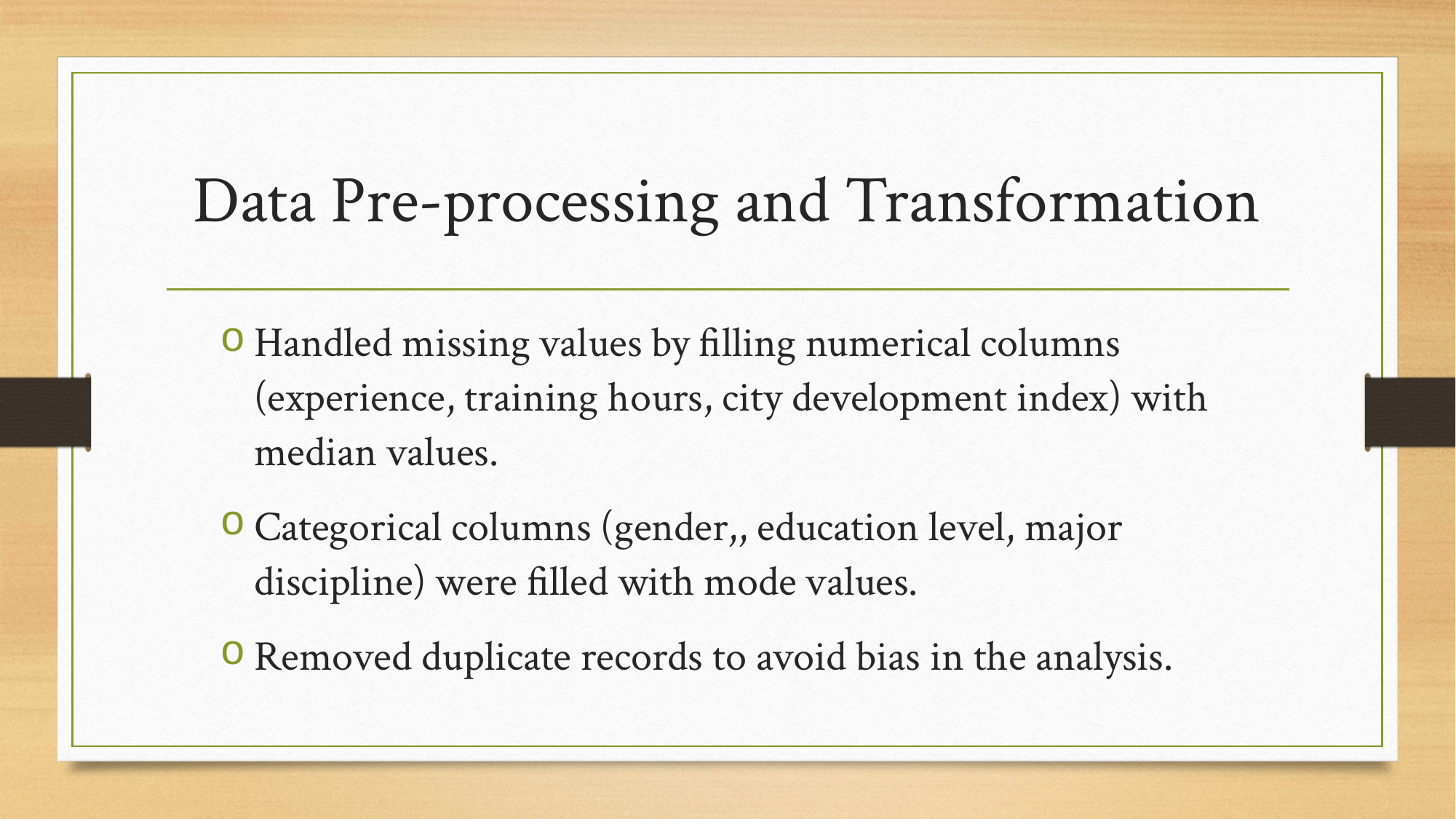

# Data Pre-processing and Transformation
Handled missing values by filling numerical columns (experience, training hours, city development index) with median values.
Categorical columns (gender,, education level, major discipline) were filled with mode values.
Removed duplicate records to avoid bias in the analysis.